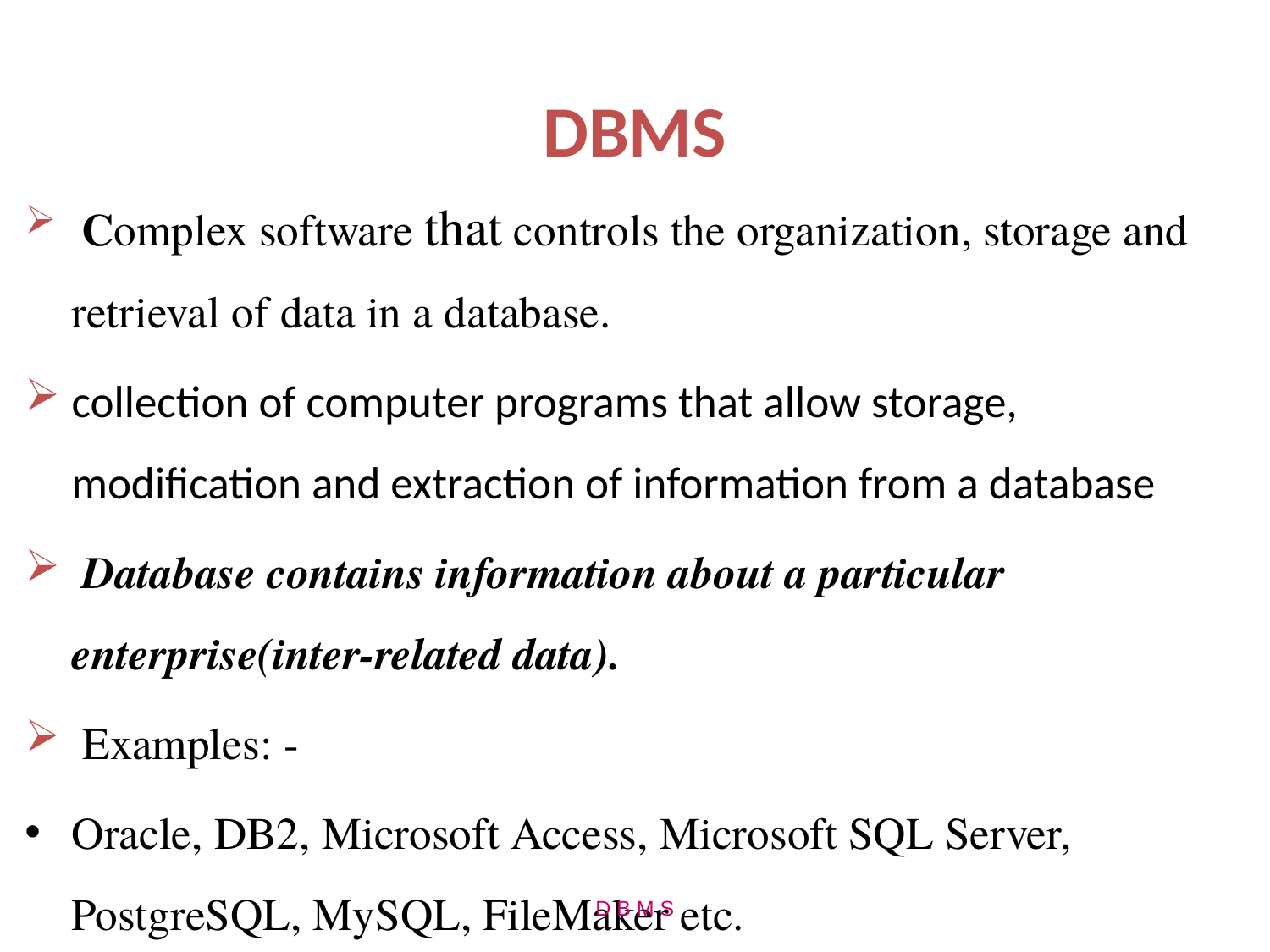

# DBMS
 Complex software that controls the organization, storage and retrieval of data in a database.
collection of computer programs that allow storage, modification and extraction of information from a database
 Database contains information about a particular enterprise(inter-related data).
 Examples: -
			Oracle, DB2, Microsoft Access, Microsoft SQL Server, PostgreSQL, MySQL, FileMaker etc.
D B M S